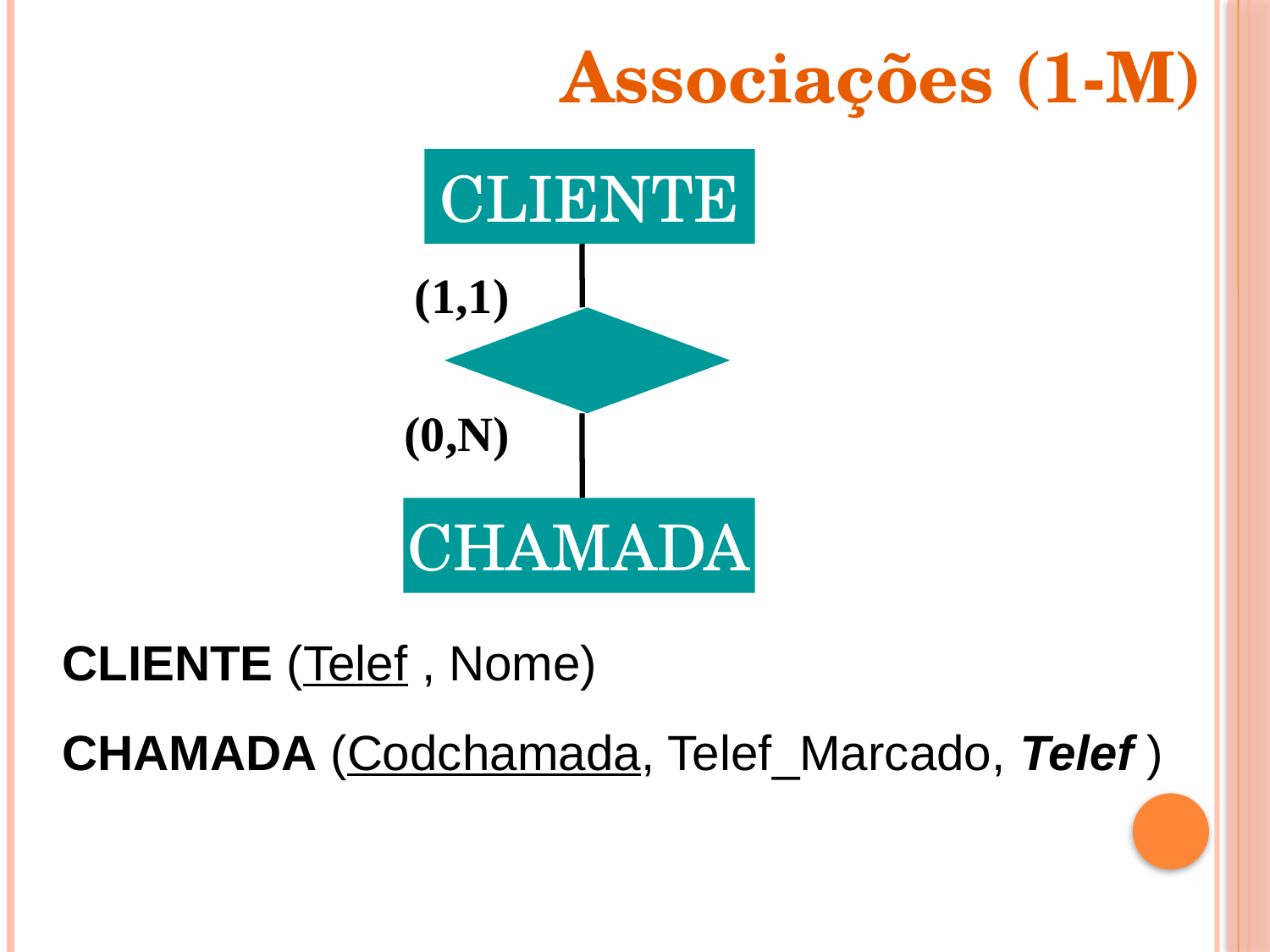

Associações (1-M)
CLIENTE

(1,1)

(0,N)

CHAMADA
CLIENTE (Telef , Nome)
CHAMADA (Codchamada, Telef_Marcado, Telef )